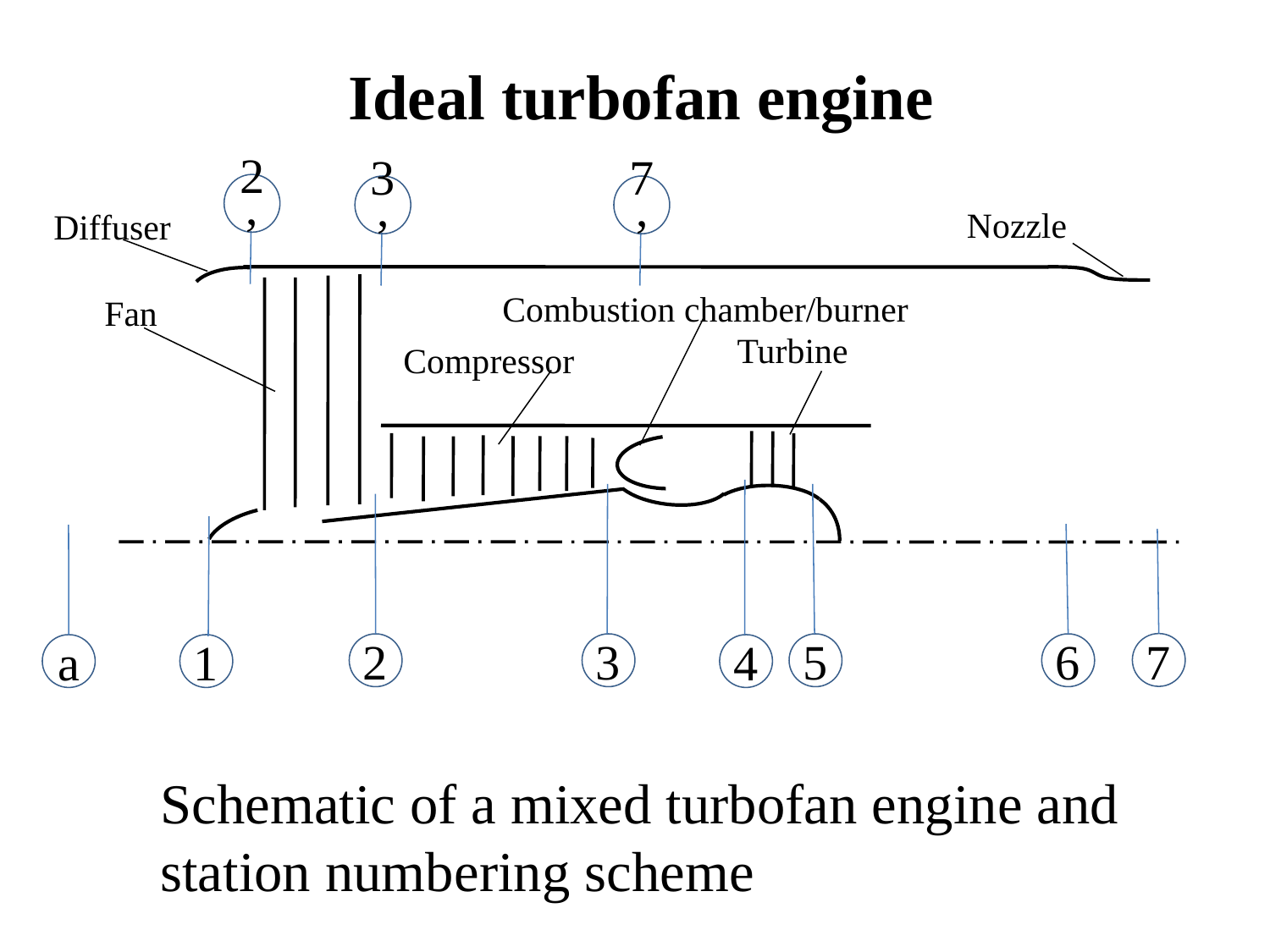

Ideal turbofan engine
2’
3’
7’
Nozzle
Diffuser

Combustion chamber/burner
Fan
Turbine
Compressor

7
2
3
5
6
a
1
4
Schematic of a mixed turbofan engine and station numbering scheme